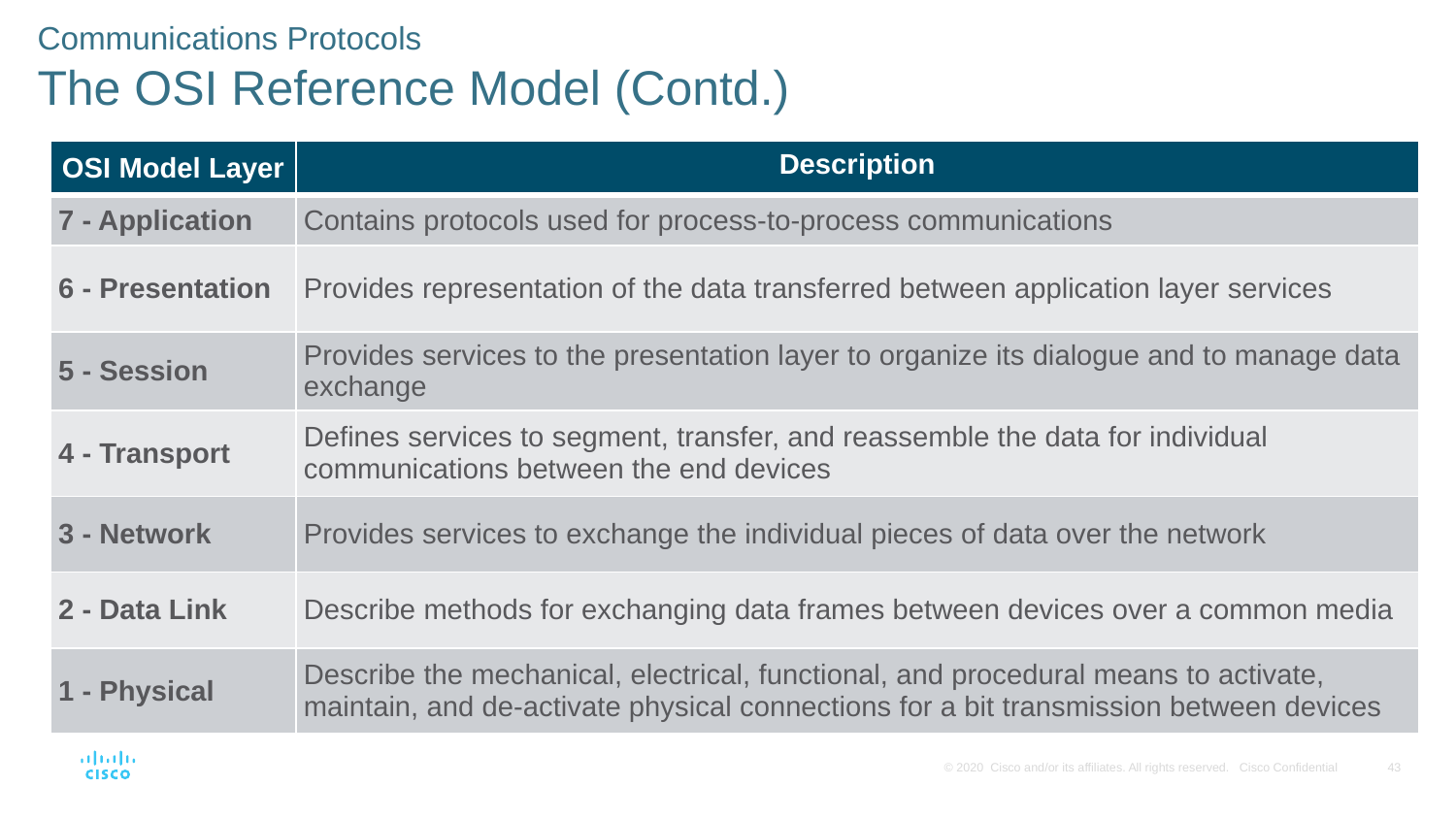

Communications Protocols
The OSI Reference Model (Contd.)
| OSI Model Layer | Description |
| --- | --- |
| 7 - Application | Contains protocols used for process-to-process communications |
| 6 - Presentation | Provides representation of the data transferred between application layer services |
| 5 - Session | Provides services to the presentation layer to organize its dialogue and to manage data exchange |
| 4 - Transport | Defines services to segment, transfer, and reassemble the data for individual communications between the end devices |
| 3 - Network | Provides services to exchange the individual pieces of data over the network |
| 2 - Data Link | Describe methods for exchanging data frames between devices over a common media |
| 1 - Physical | Describe the mechanical, electrical, functional, and procedural means to activate, maintain, and de-activate physical connections for a bit transmission between devices |